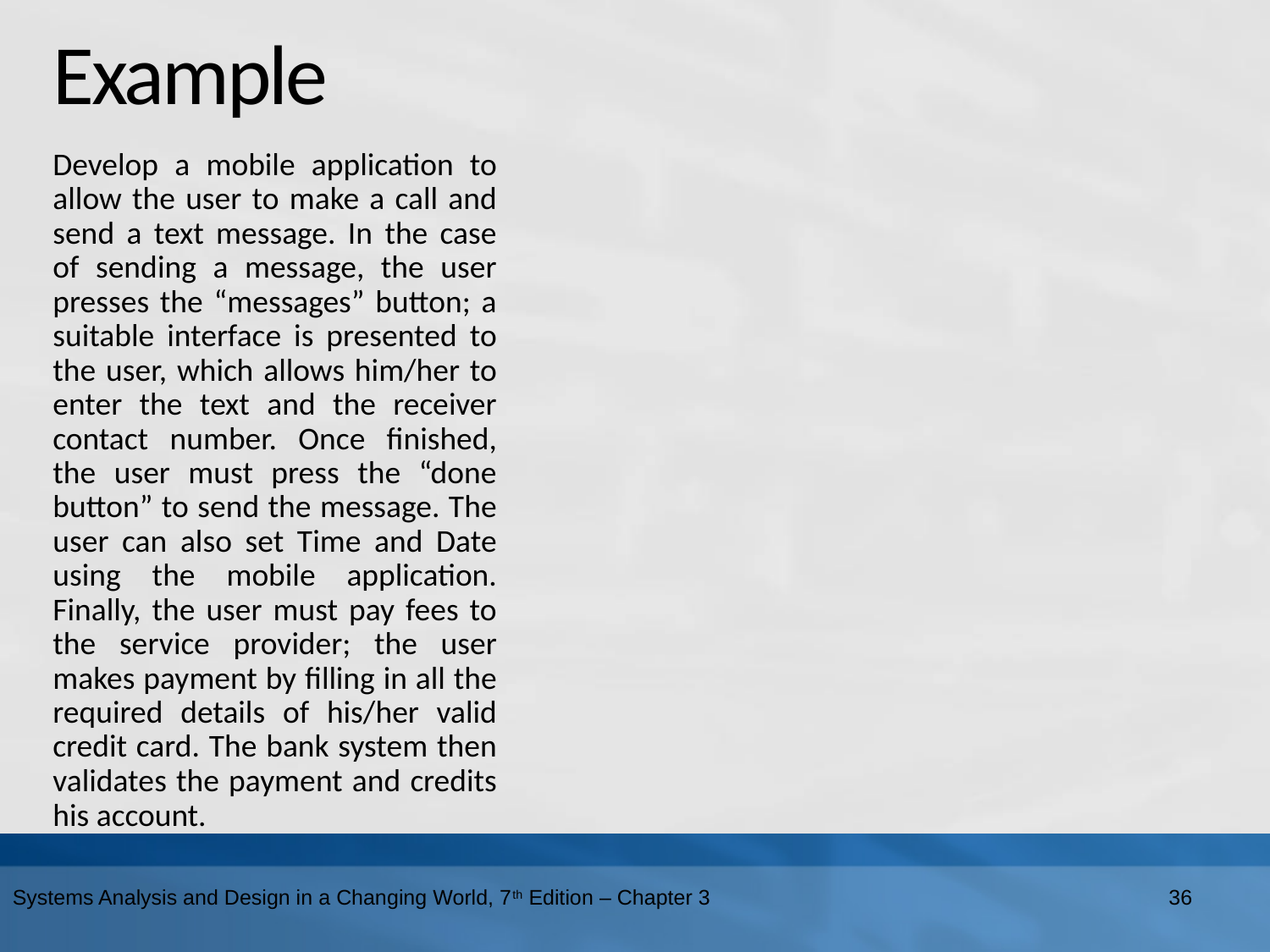

# Example
Develop a mobile application to allow the user to make a call and send a text message. In the case of sending a message, the user presses the “messages” button; a suitable interface is presented to the user, which allows him/her to enter the text and the receiver contact number. Once finished, the user must press the “done button” to send the message. The user can also set Time and Date using the mobile application. Finally, the user must pay fees to the service provider; the user makes payment by filling in all the required details of his/her valid credit card. The bank system then validates the payment and credits his account.